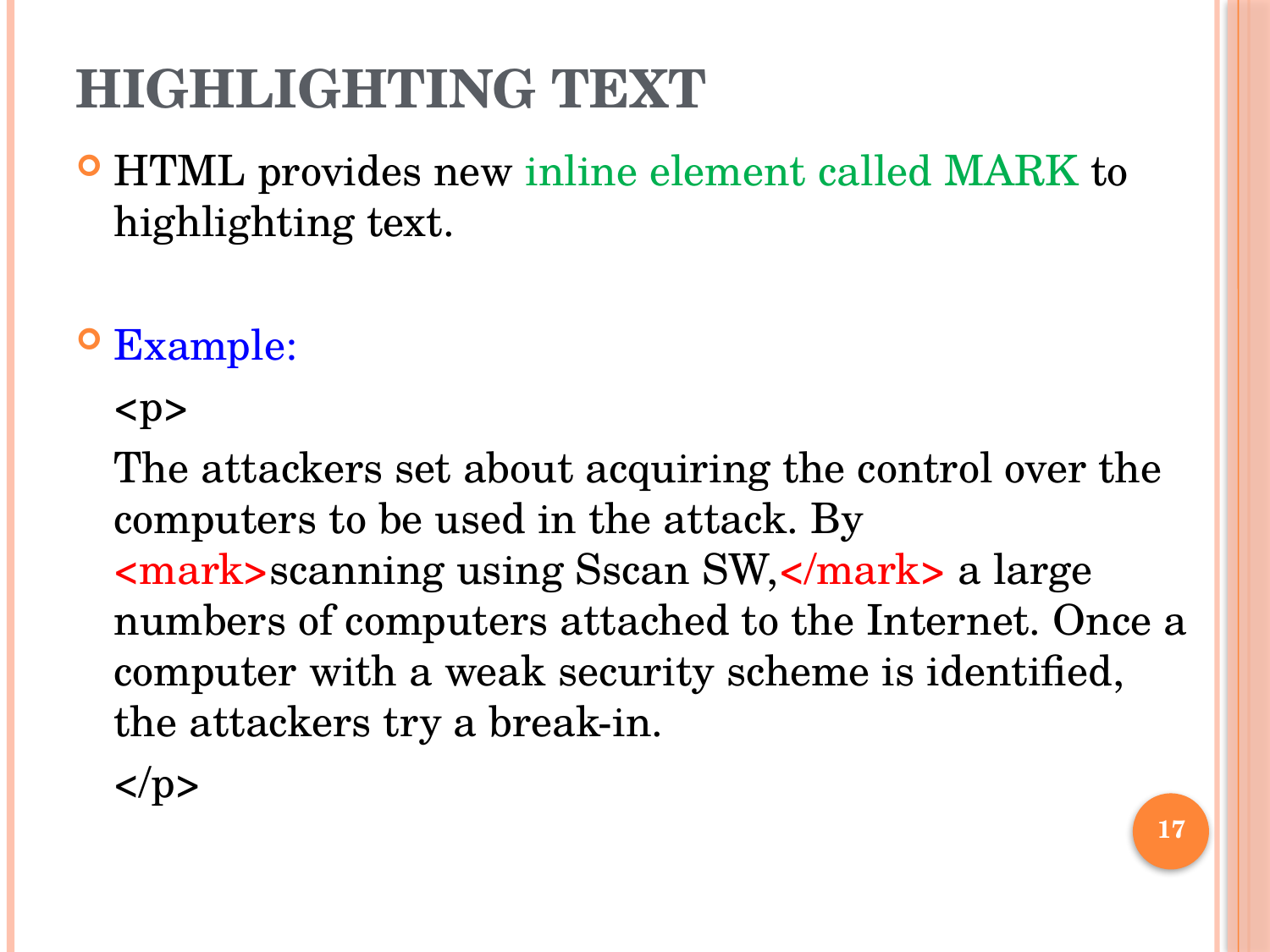

# Highlighting Text
HTML provides new inline element called MARK to highlighting text.

Example:
	<p>
	The attackers set about acquiring the control over the computers to be used in the attack. By <mark>scanning using Sscan SW,</mark> a large numbers of computers attached to the Internet. Once a computer with a weak security scheme is identified, the attackers try a break-in.
	</p>

17